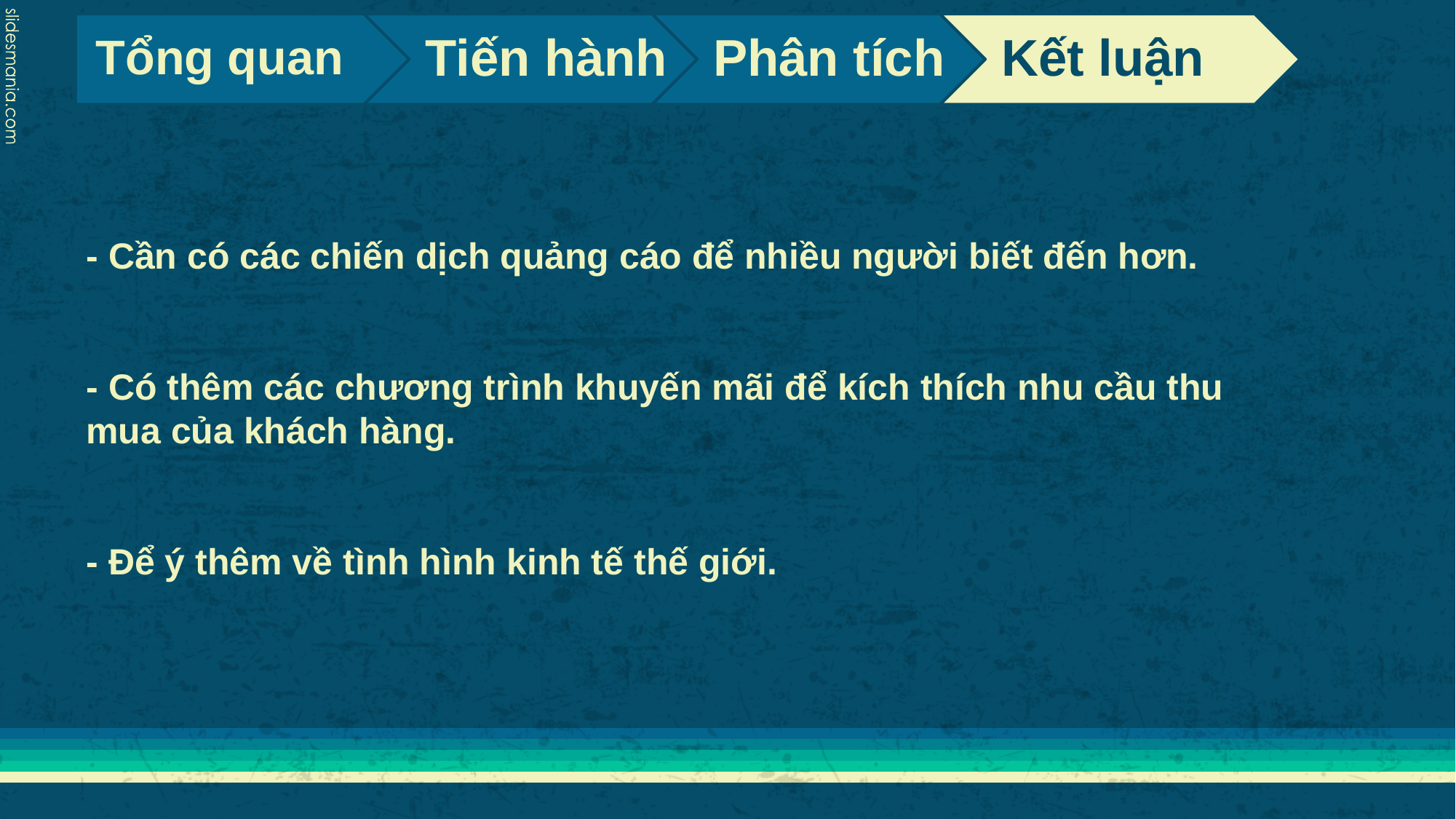

Tổng quan
Tiến hành
Phân tích
Kết luận
- Cần có các chiến dịch quảng cáo để nhiều người biết đến hơn.

- Có thêm các chương trình khuyến mãi để kích thích nhu cầu thu mua của khách hàng.

- Để ý thêm về tình hình kinh tế thế giới.